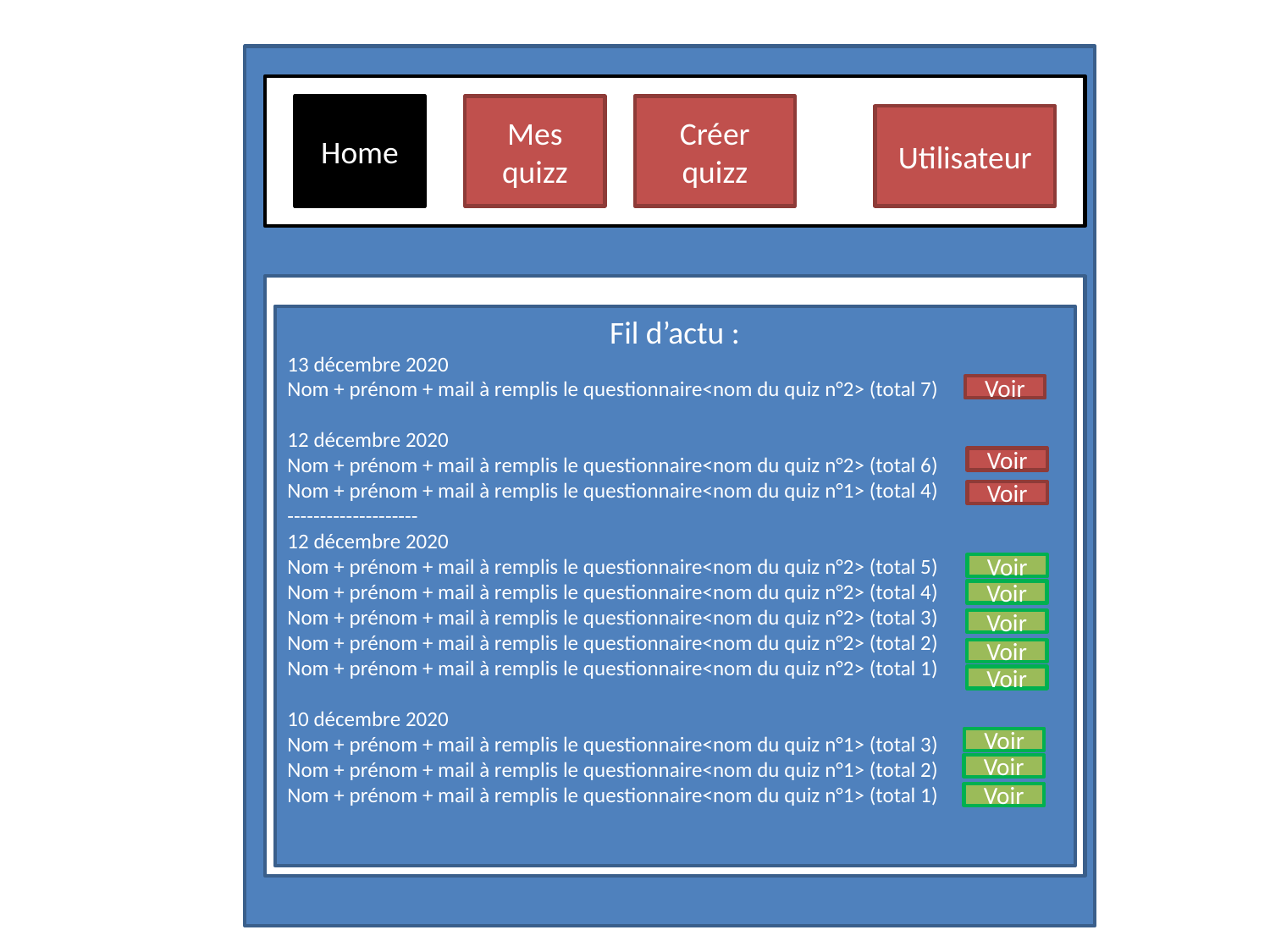

Home
Mes quizz
Créer quizz
Utilisateur

Fil d’actu :
13 décembre 2020
Nom + prénom + mail à remplis le questionnaire<nom du quiz n°2> (total 7)

12 décembre 2020
Nom + prénom + mail à remplis le questionnaire<nom du quiz n°2> (total 6)
Nom + prénom + mail à remplis le questionnaire<nom du quiz n°1> (total 4)
--------------------
12 décembre 2020
Nom + prénom + mail à remplis le questionnaire<nom du quiz n°2> (total 5)
Nom + prénom + mail à remplis le questionnaire<nom du quiz n°2> (total 4)
Nom + prénom + mail à remplis le questionnaire<nom du quiz n°2> (total 3)
Nom + prénom + mail à remplis le questionnaire<nom du quiz n°2> (total 2)
Nom + prénom + mail à remplis le questionnaire<nom du quiz n°2> (total 1)

10 décembre 2020
Nom + prénom + mail à remplis le questionnaire<nom du quiz n°1> (total 3)
Nom + prénom + mail à remplis le questionnaire<nom du quiz n°1> (total 2)
Nom + prénom + mail à remplis le questionnaire<nom du quiz n°1> (total 1)

Voir
Voir
Voir
Voir
Voir
Voir
Voir
Voir
Voir
Voir
Voir